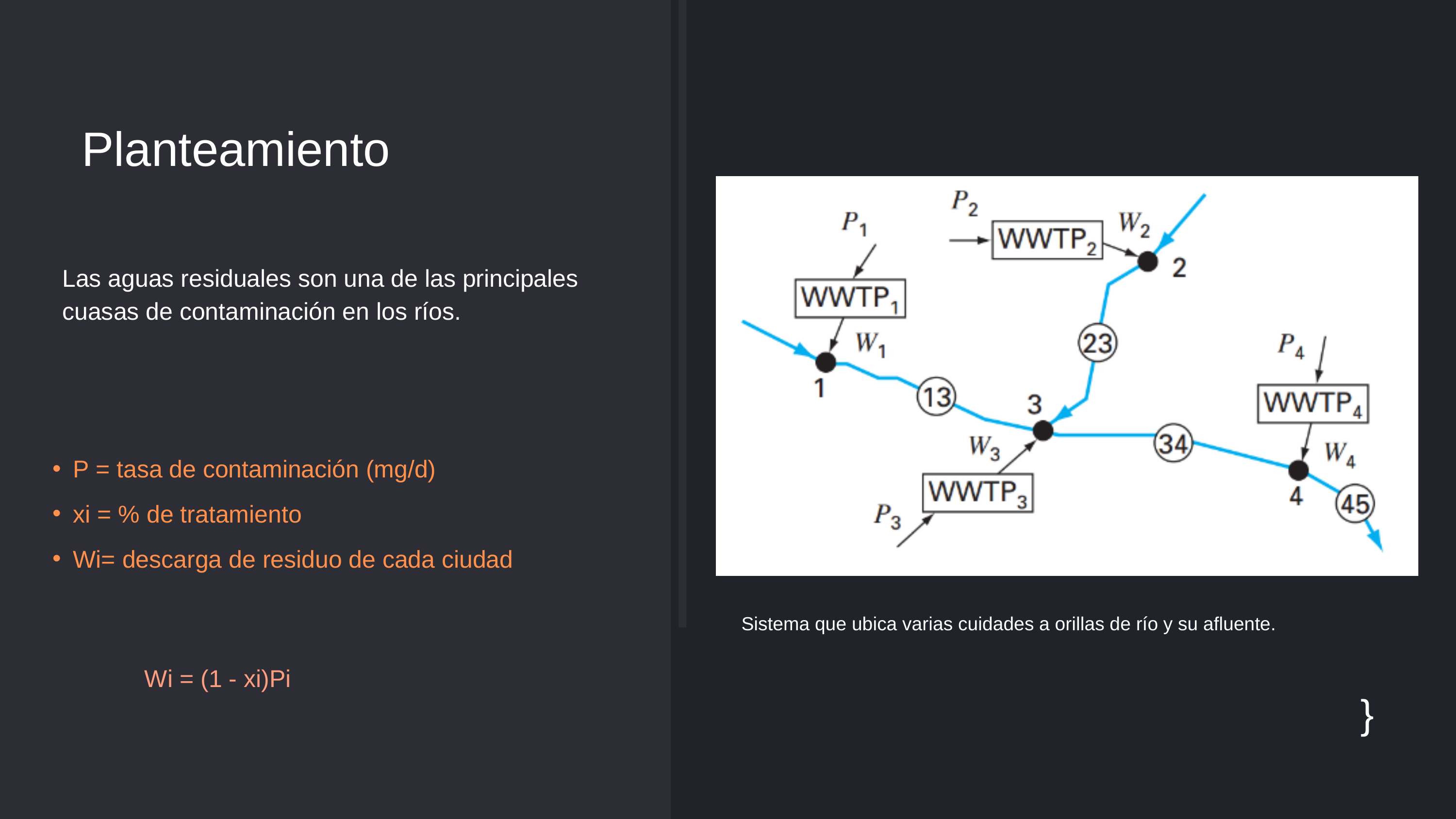

Planteamiento

Las aguas residuales son una de las principales cuasas de contaminación en los ríos.
P = tasa de contaminación (mg/d)
xi = % de tratamiento
Wi= descarga de residuo de cada ciudad

Sistema que ubica varias cuidades a orillas de río y su afluente.
Wi = (1 - xi)Pi
}